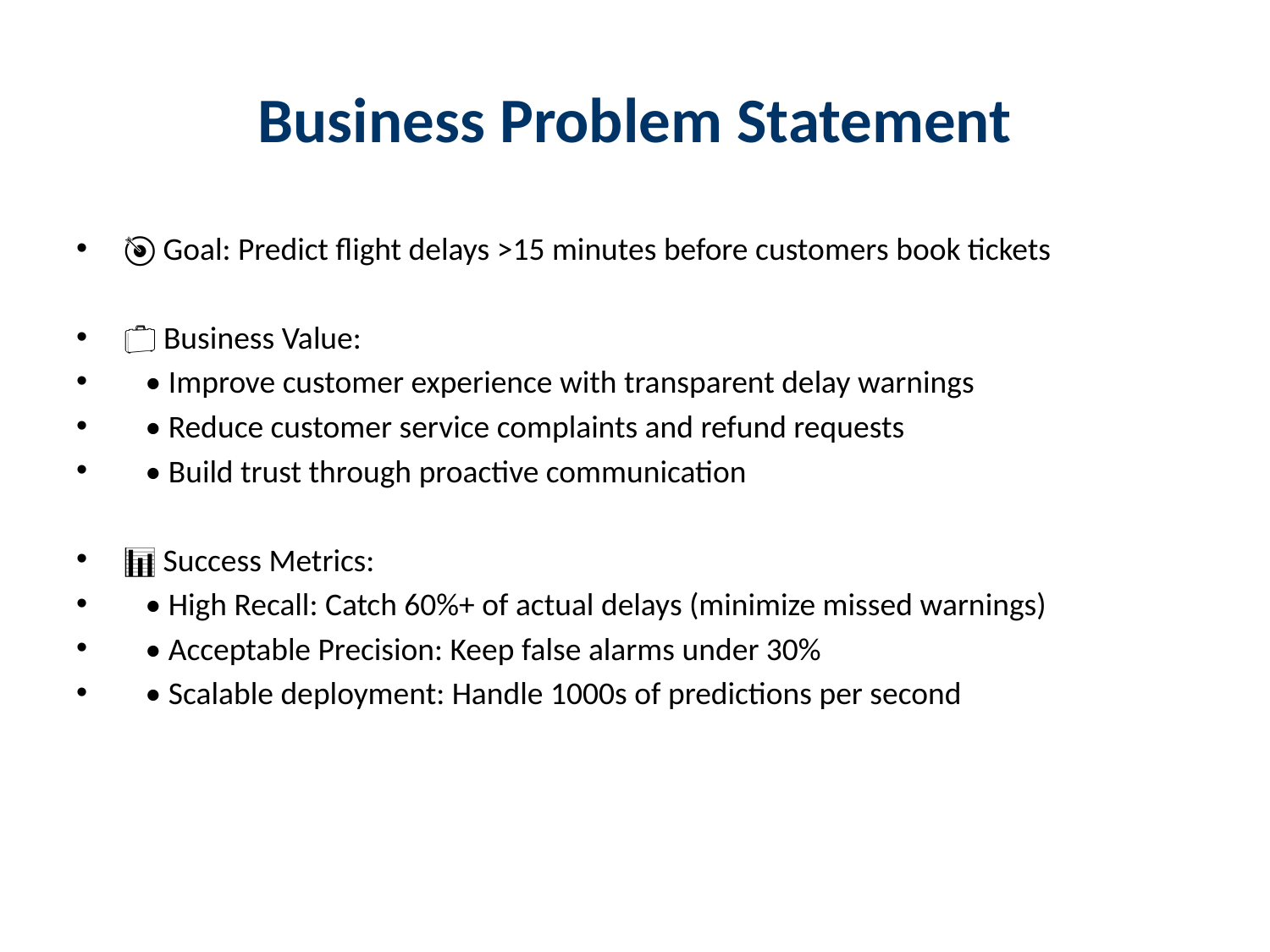

# Business Problem Statement
🎯 Goal: Predict flight delays >15 minutes before customers book tickets

💼 Business Value:
   • Improve customer experience with transparent delay warnings
   • Reduce customer service complaints and refund requests
   • Build trust through proactive communication

📊 Success Metrics:
   • High Recall: Catch 60%+ of actual delays (minimize missed warnings)
   • Acceptable Precision: Keep false alarms under 30%
   • Scalable deployment: Handle 1000s of predictions per second